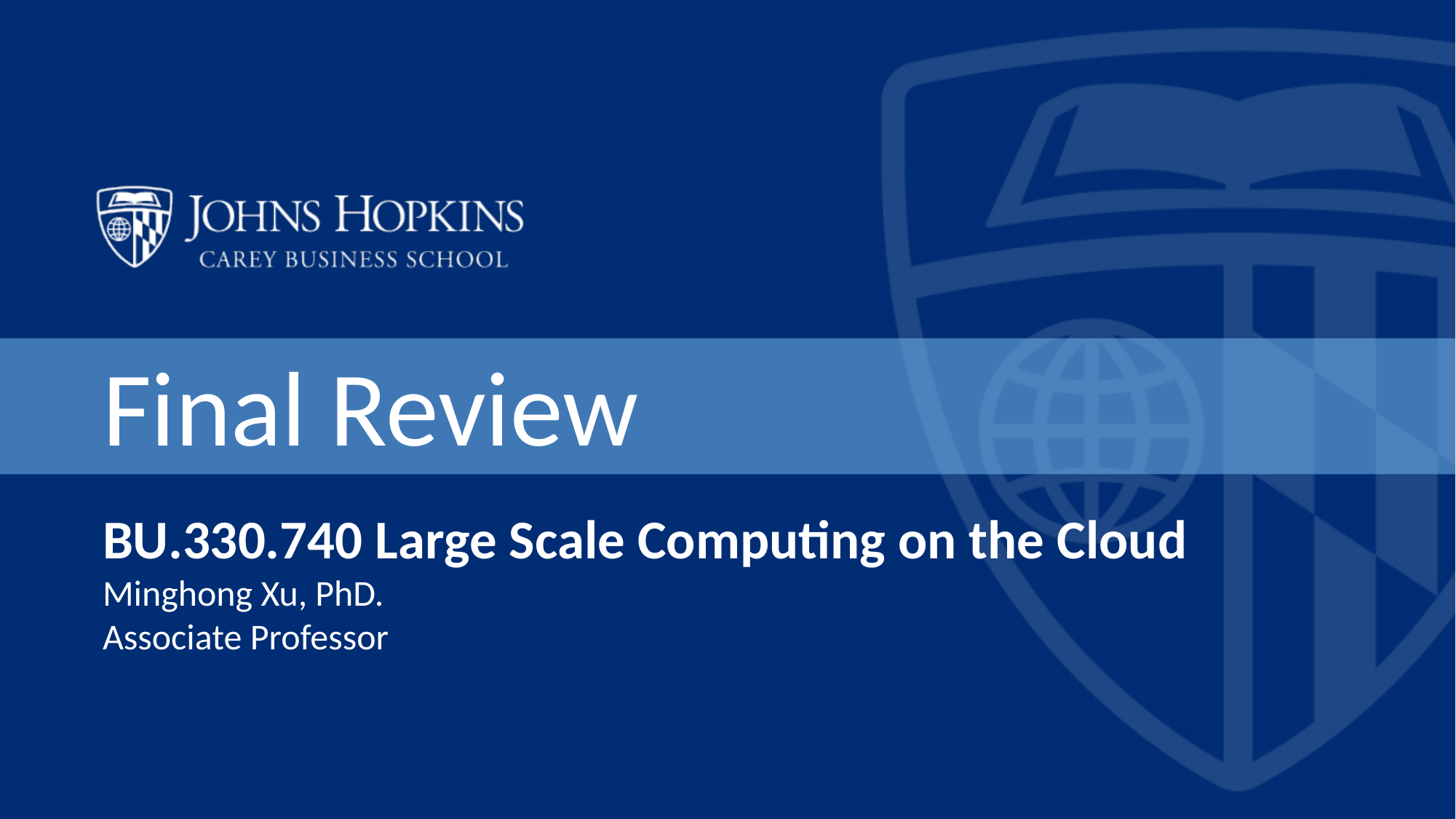

Final Review
BU.330.740 Large Scale Computing on the Cloud
Minghong Xu, PhD.
Associate Professor